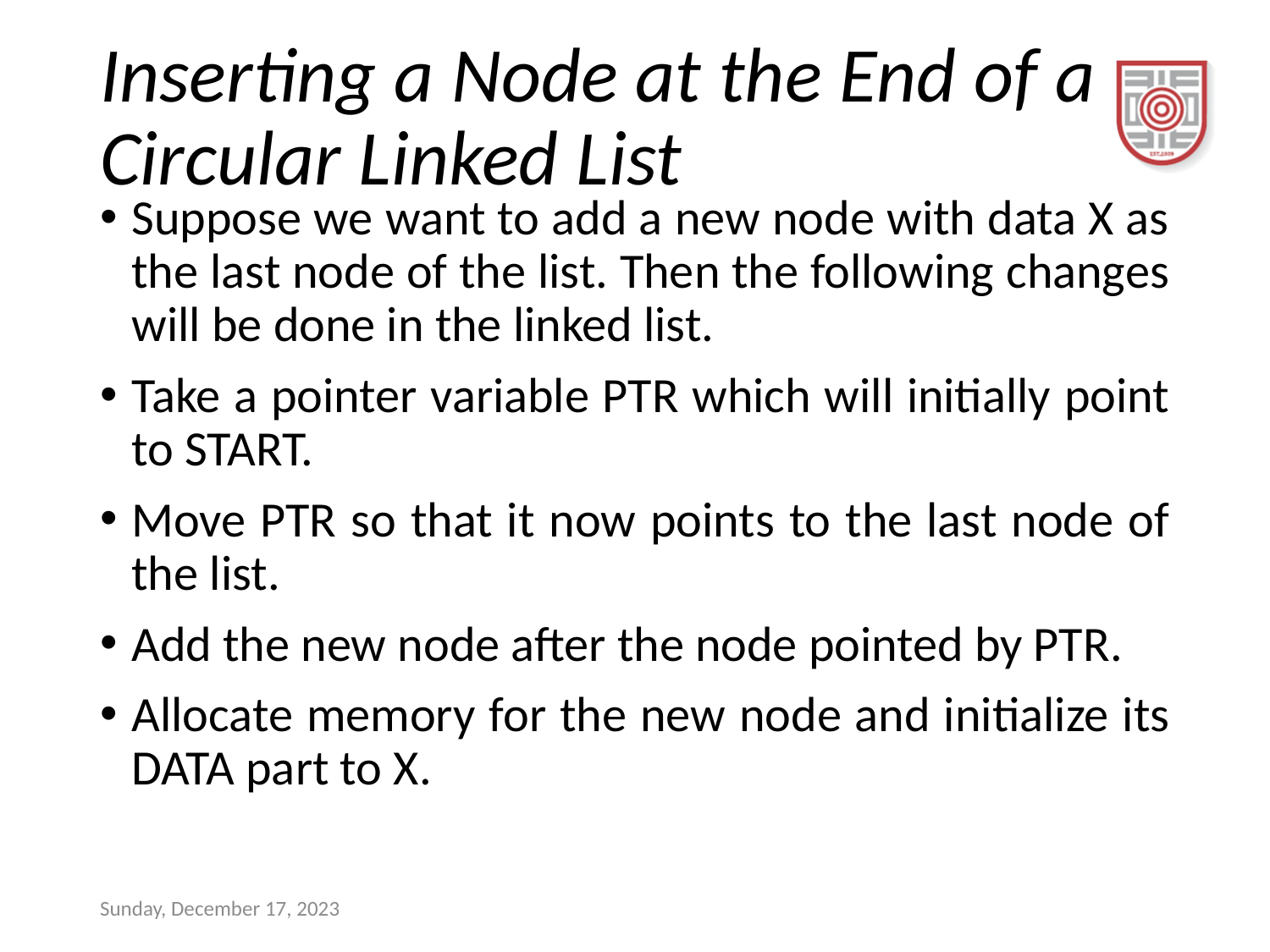

# Inserting a Node at the End of a Circular Linked List
Suppose we want to add a new node with data X as the last node of the list. Then the following changes will be done in the linked list.
Take a pointer variable PTR which will initially point to START.
Move PTR so that it now points to the last node of the list.
Add the new node after the node pointed by PTR.
Allocate memory for the new node and initialize its DATA part to X.

Sunday, December 17, 2023